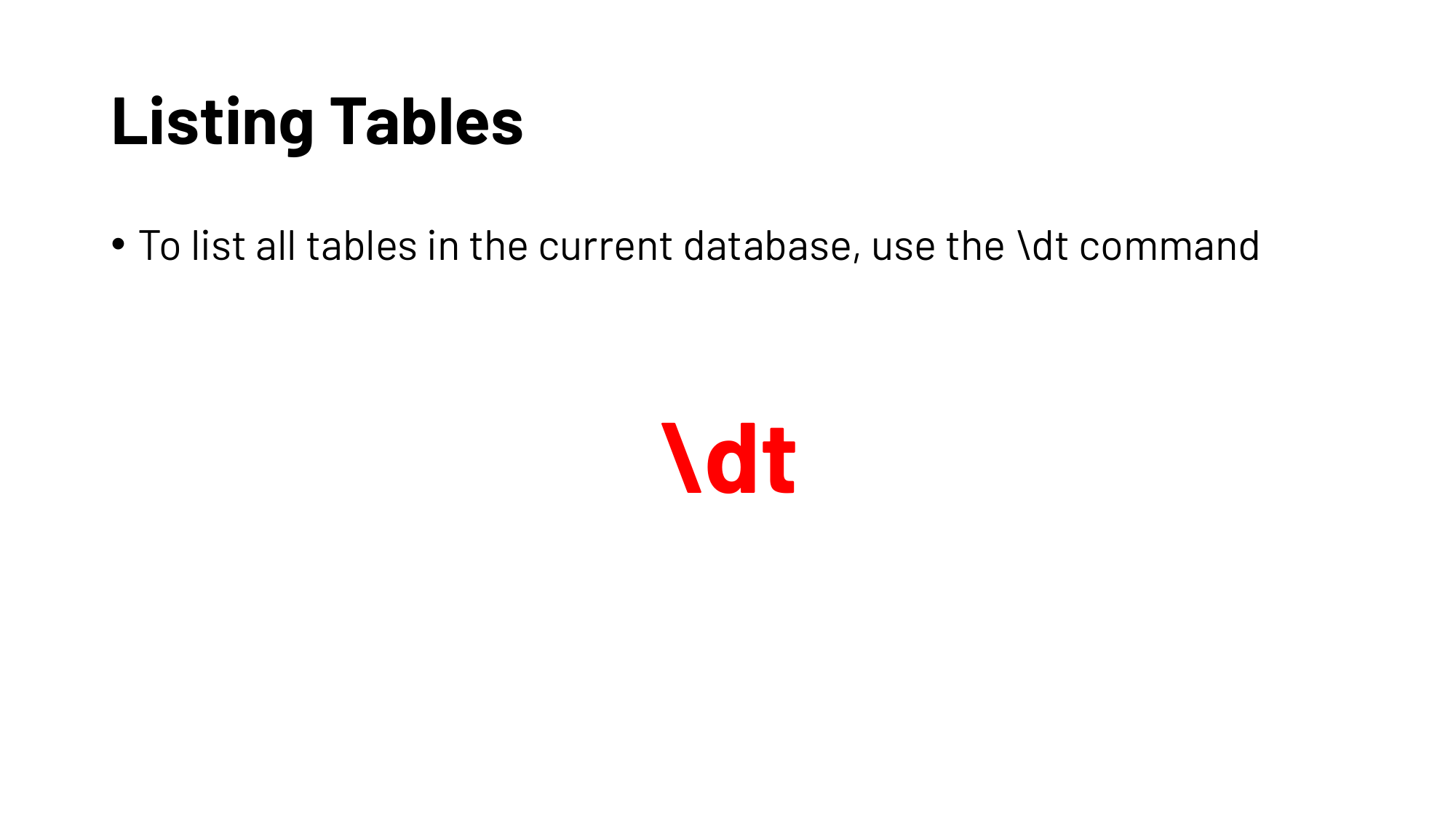

# Listing Tables
To list all tables in the current database, use the \dt command

\dt